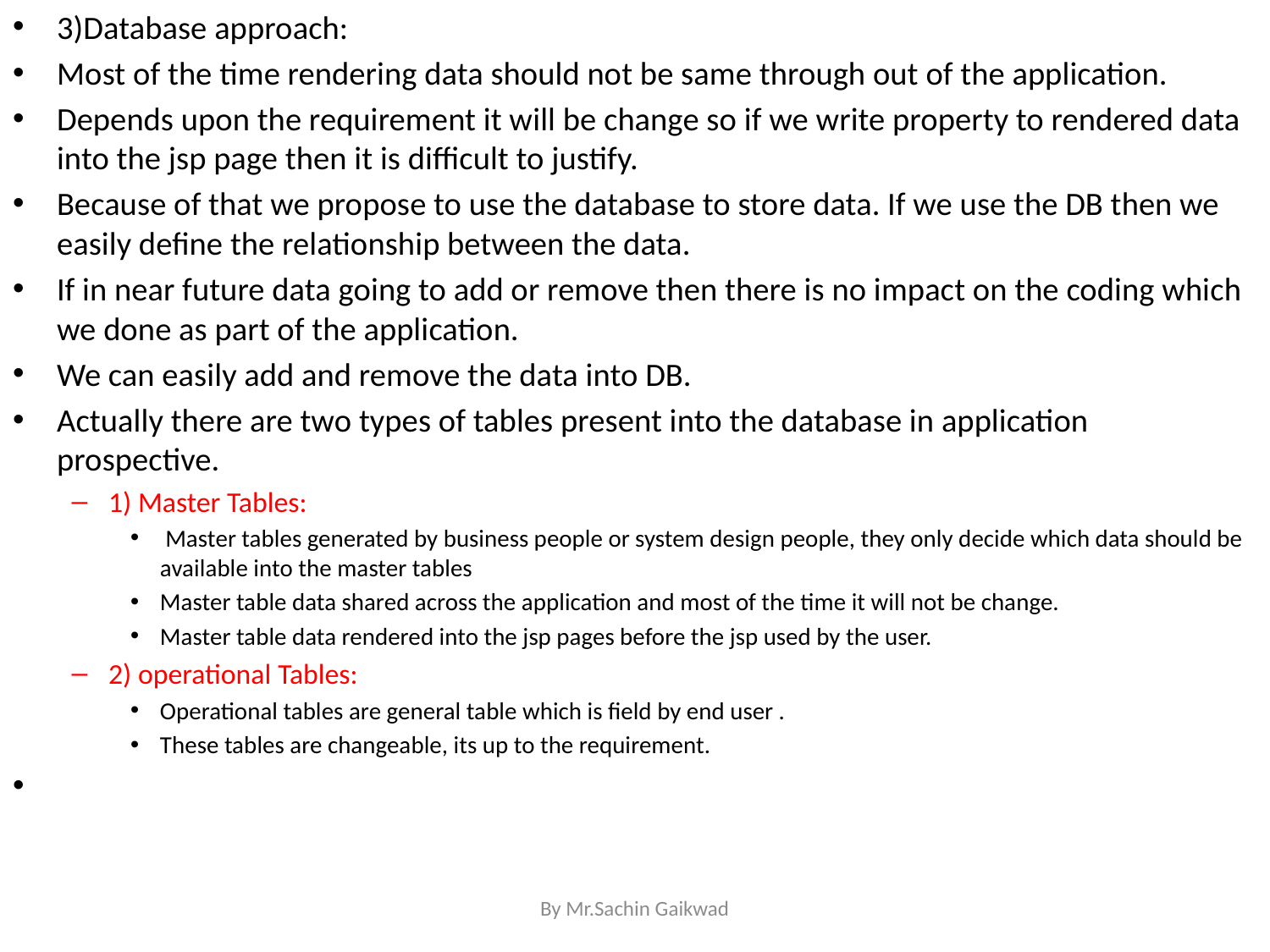

3)Database approach:
Most of the time rendering data should not be same through out of the application.
Depends upon the requirement it will be change so if we write property to rendered data into the jsp page then it is difficult to justify.
Because of that we propose to use the database to store data. If we use the DB then we easily define the relationship between the data.
If in near future data going to add or remove then there is no impact on the coding which we done as part of the application.
We can easily add and remove the data into DB.
Actually there are two types of tables present into the database in application prospective.
1) Master Tables:
 Master tables generated by business people or system design people, they only decide which data should be available into the master tables
Master table data shared across the application and most of the time it will not be change.
Master table data rendered into the jsp pages before the jsp used by the user.
2) operational Tables:
Operational tables are general table which is field by end user .
These tables are changeable, its up to the requirement.

By Mr.Sachin Gaikwad